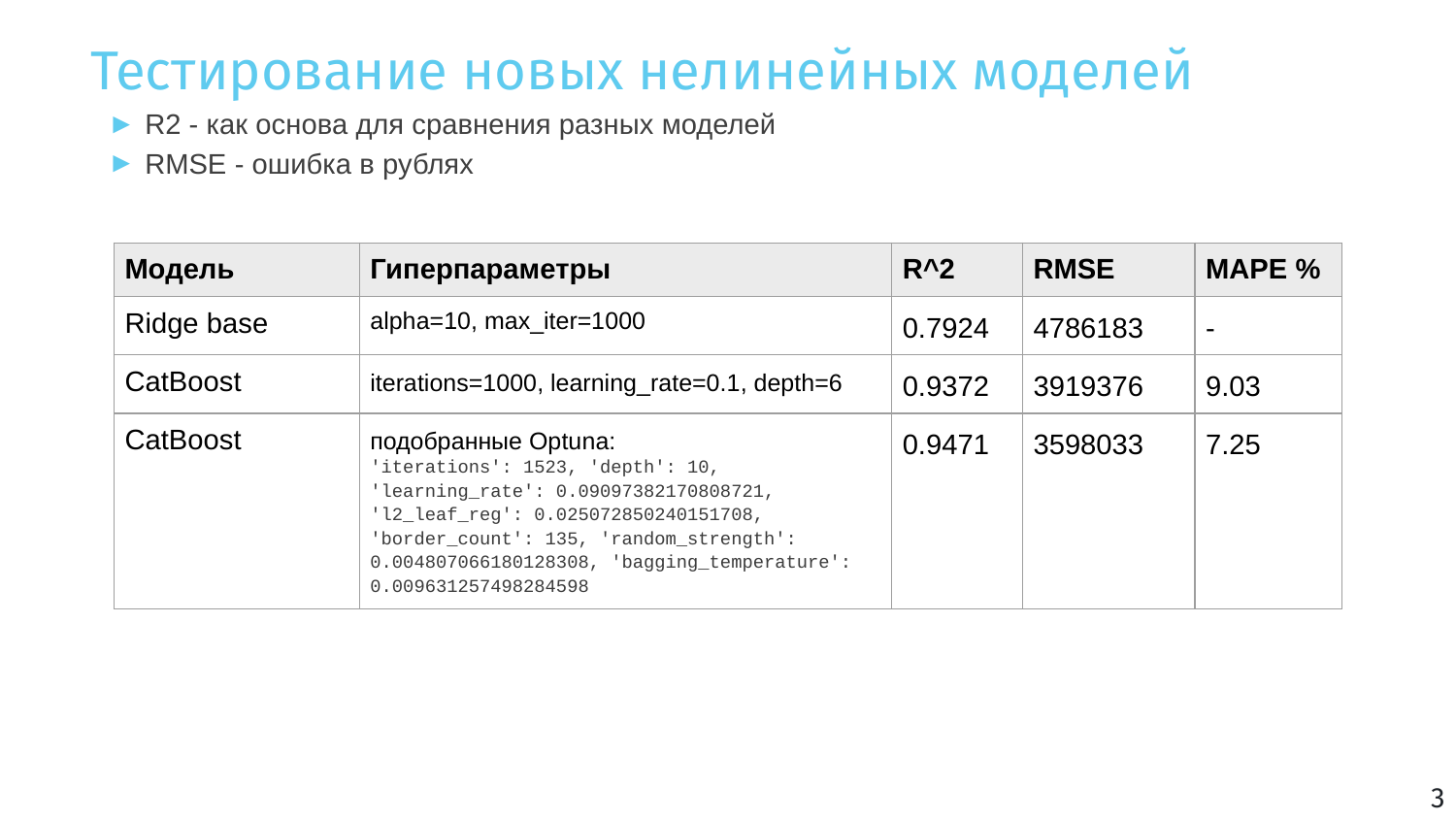

# Тестирование новых нелинейных моделей
R2 - как основа для сравнения разных моделей
RMSE - ошибка в рублях
| Модель | Гиперпараметры | R^2 | RMSE | MAPE % |
| --- | --- | --- | --- | --- |
| Ridge base | alpha=10, max\_iter=1000 | 0.7924 | 4786183 | - |
| CatBoost | iterations=1000, learning\_rate=0.1, depth=6 | 0.9372 | 3919376 | 9.03 |
| CatBoost | подобранные Optuna: 'iterations': 1523, 'depth': 10, 'learning\_rate': 0.09097382170808721, 'l2\_leaf\_reg': 0.025072850240151708, 'border\_count': 135, 'random\_strength': 0.004807066180128308, 'bagging\_temperature': 0.009631257498284598 | 0.9471 | 3598033 | 7.25 |
3